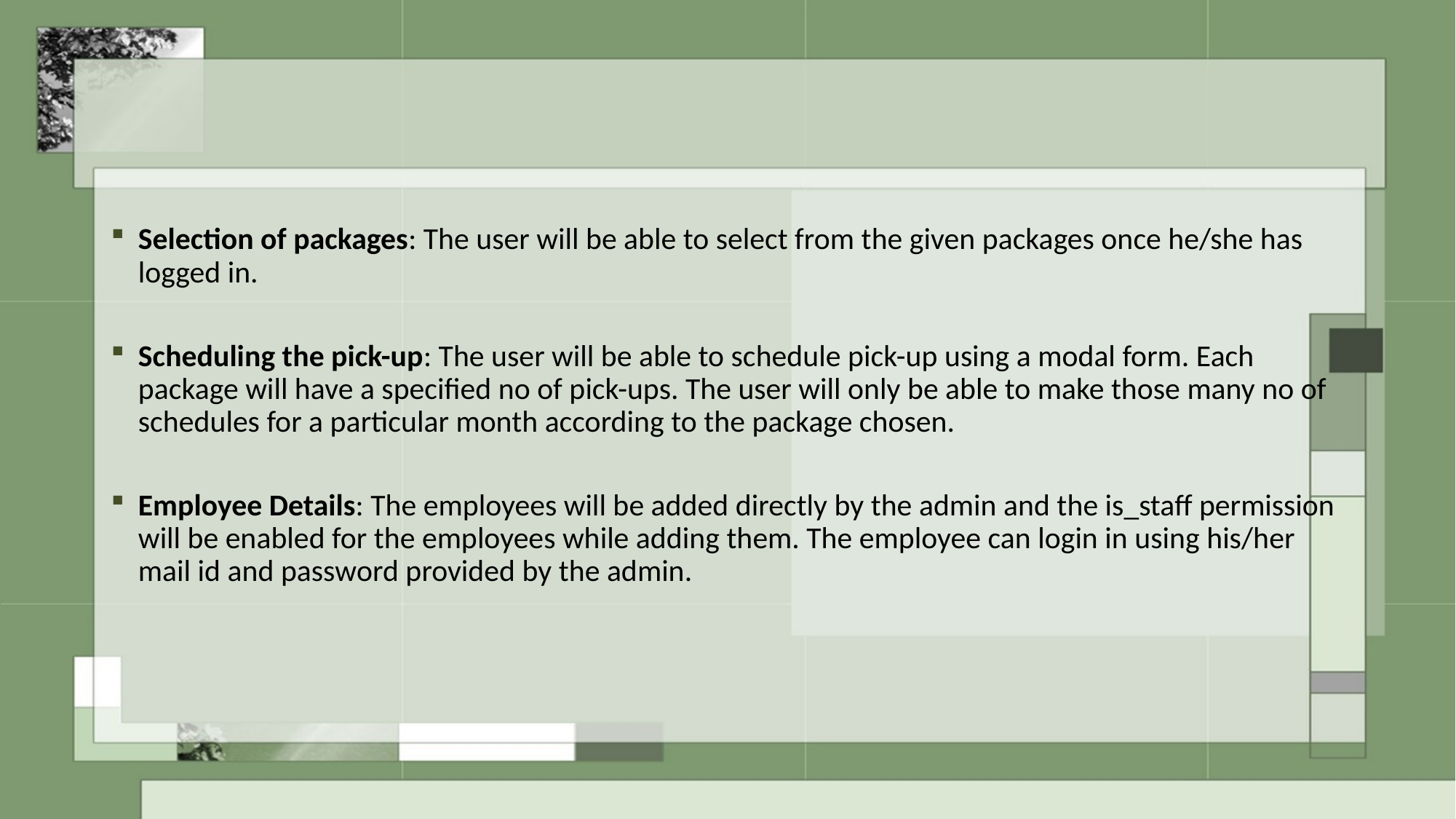

Selection of packages: The user will be able to select from the given packages once he/she has logged in.

Scheduling the pick-up: The user will be able to schedule pick-up using a modal form. Each package will have a specified no of pick-ups. The user will only be able to make those many no of schedules for a particular month according to the package chosen.

Employee Details: The employees will be added directly by the admin and the is_staff permission will be enabled for the employees while adding them. The employee can login in using his/her mail id and password provided by the admin.